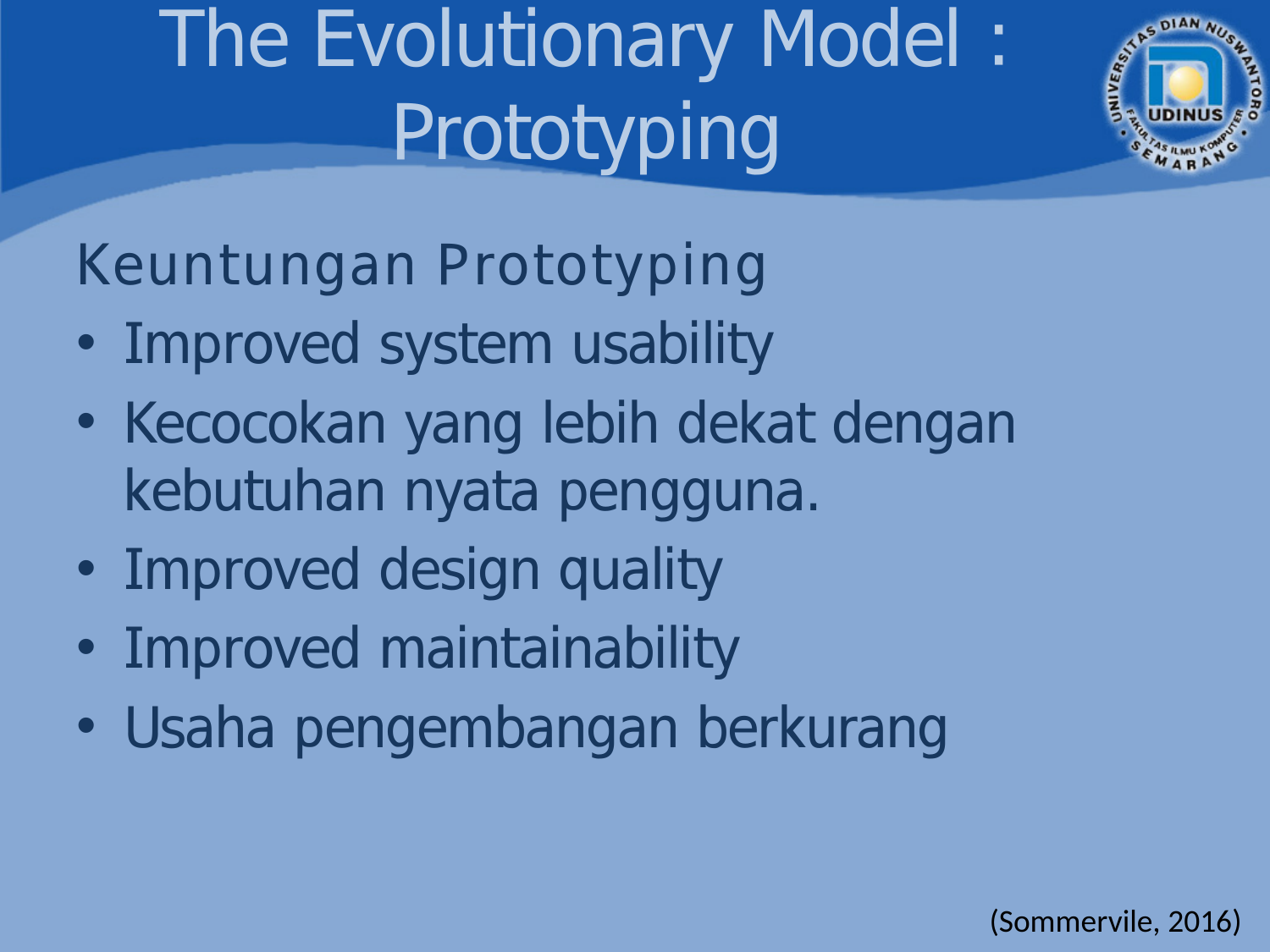

# The Evolutionary Model : Prototyping
Keuntungan Prototyping
Improved system usability
Kecocokan yang lebih dekat dengan kebutuhan nyata pengguna.
Improved design quality
Improved maintainability
Usaha pengembangan berkurang

(Sommervile, 2016)